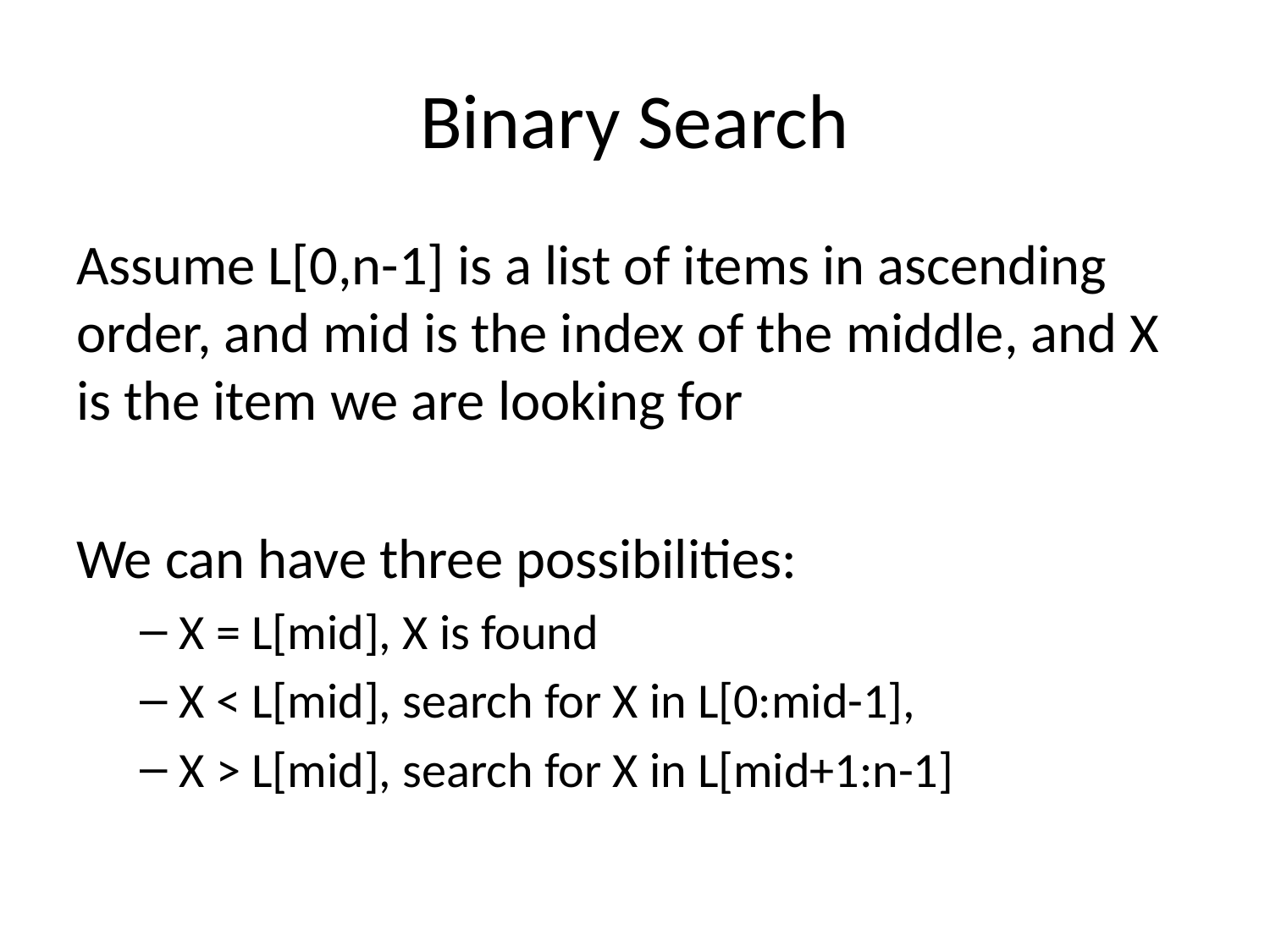

# Binary Search
Assume L[0,n-1] is a list of items in ascending order, and mid is the index of the middle, and X is the item we are looking for

We can have three possibilities:
X = L[mid], X is found
X < L[mid], search for X in L[0:mid-1],
X > L[mid], search for X in L[mid+1:n-1]